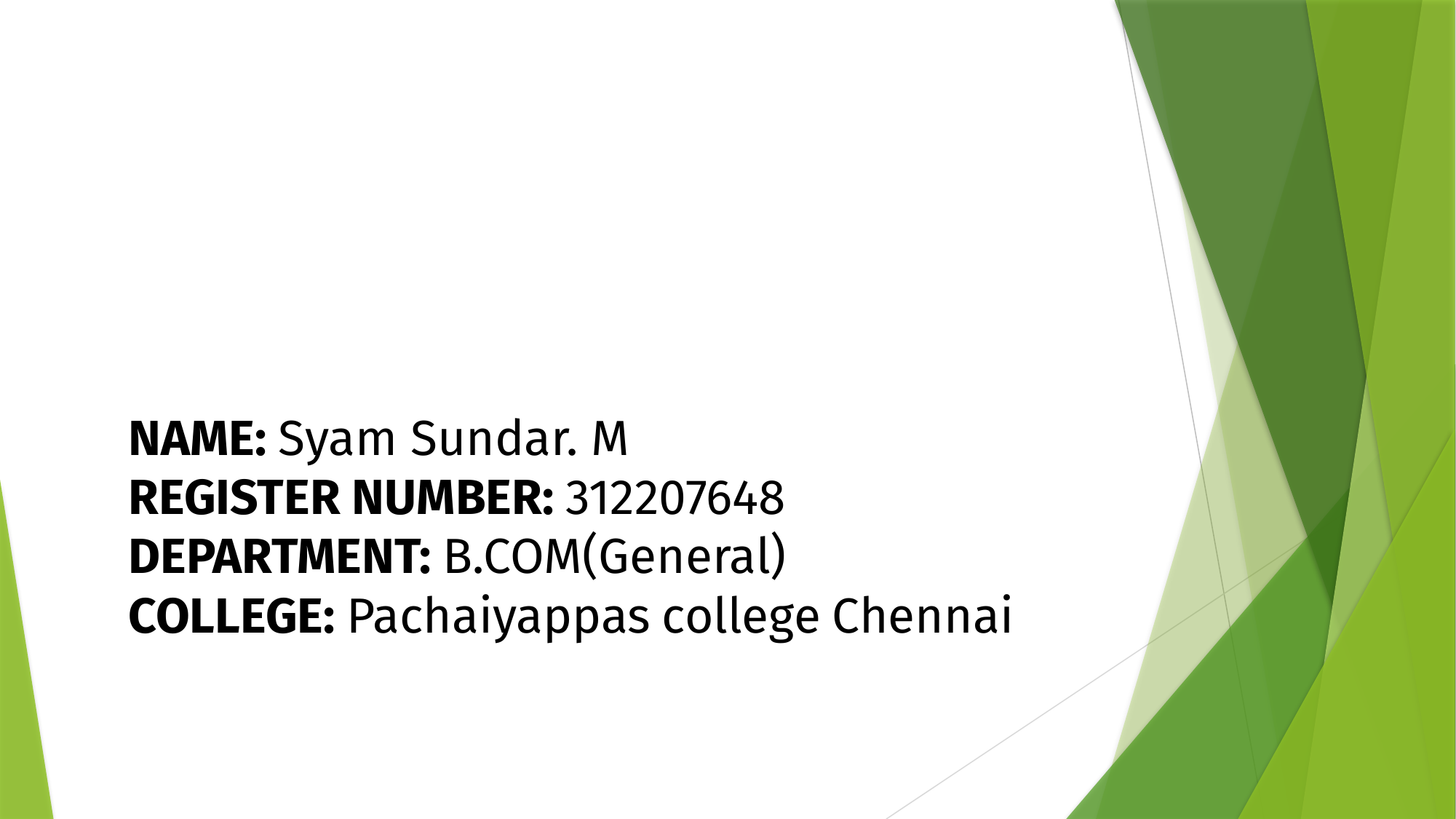

# NAME: Syam Sundar. M REGISTER NUMBER: 312207648 DEPARTMENT: B.COM(General) COLLEGE: Pachaiyappas college Chennai